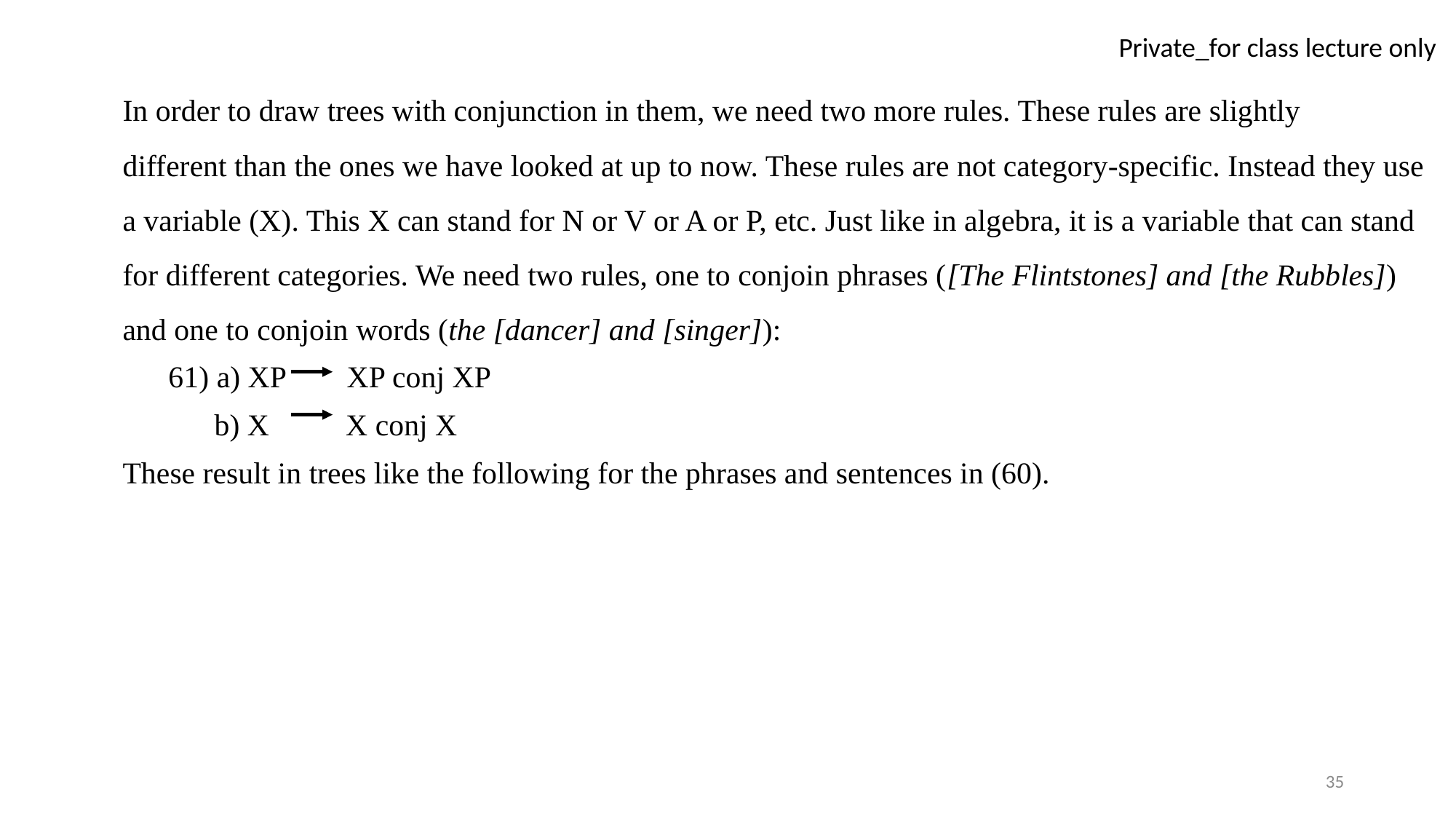

In order to draw trees with conjunction in them, we need two more rules. These rules are slightly
different than the ones we have looked at up to now. These rules are not category-specific. Instead they use a variable (X). This X can stand for N or V or A or P, etc. Just like in algebra, it is a variable that can stand for different categories. We need two rules, one to conjoin phrases ([The Flintstones] and [the Rubbles]) and one to conjoin words (the [dancer] and [singer]):
      61) a) XP        XP conj XP
            b) X          X conj X
These result in trees like the following for the phrases and sentences in (60).

35